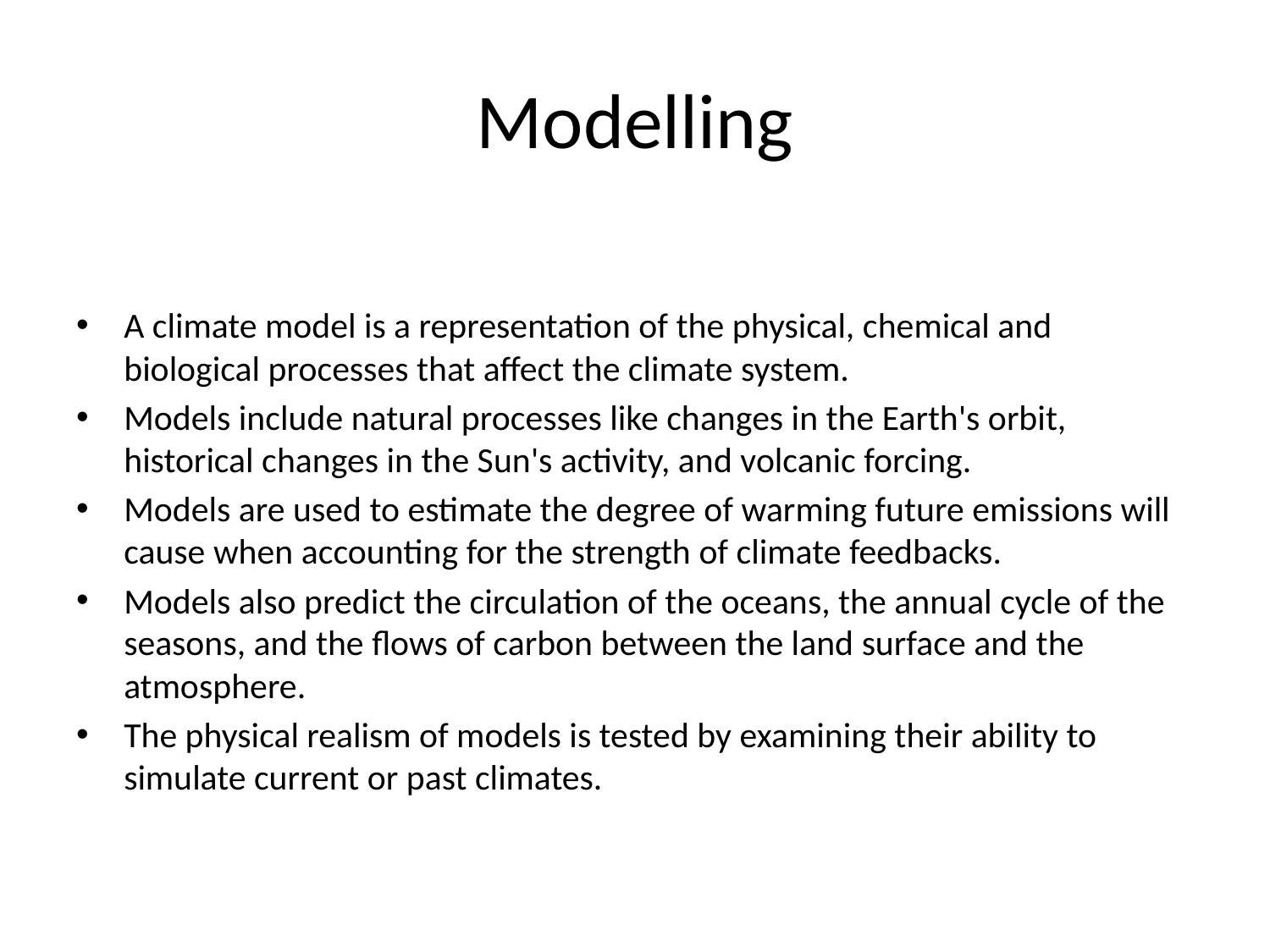

# Modelling

A climate model is a representation of the physical, chemical and biological processes that affect the climate system.
Models include natural processes like changes in the Earth's orbit, historical changes in the Sun's activity, and volcanic forcing.
Models are used to estimate the degree of warming future emissions will cause when accounting for the strength of climate feedbacks.
Models also predict the circulation of the oceans, the annual cycle of the seasons, and the flows of carbon between the land surface and the atmosphere.
The physical realism of models is tested by examining their ability to simulate current or past climates.